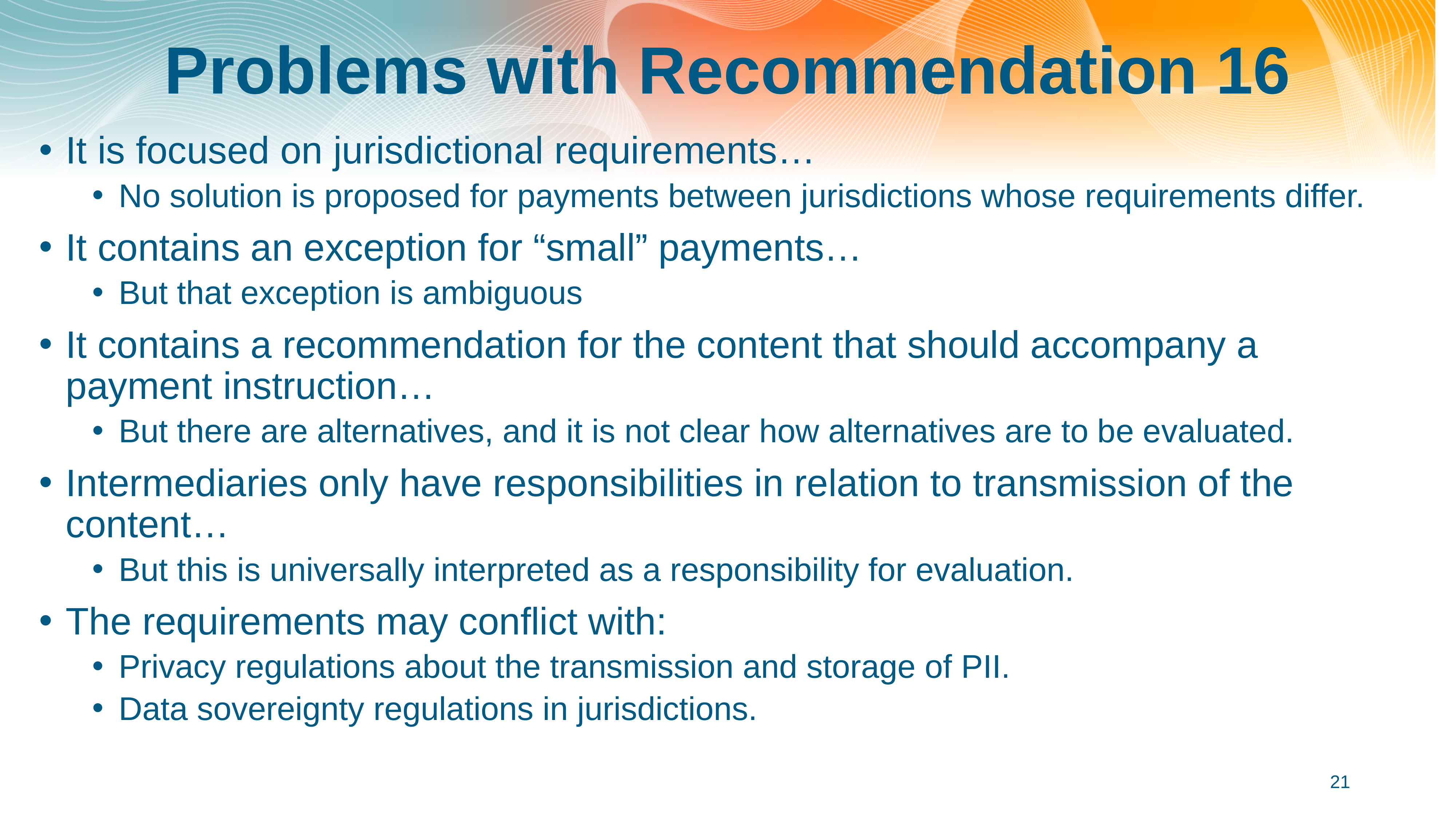

# Problems with Recommendation 16
It is focused on jurisdictional requirements…
No solution is proposed for payments between jurisdictions whose requirements differ.
It contains an exception for “small” payments…
But that exception is ambiguous
It contains a recommendation for the content that should accompany a payment instruction…
But there are alternatives, and it is not clear how alternatives are to be evaluated.
Intermediaries only have responsibilities in relation to transmission of the content…
But this is universally interpreted as a responsibility for evaluation.
The requirements may conflict with:
Privacy regulations about the transmission and storage of PII.
Data sovereignty regulations in jurisdictions.
21